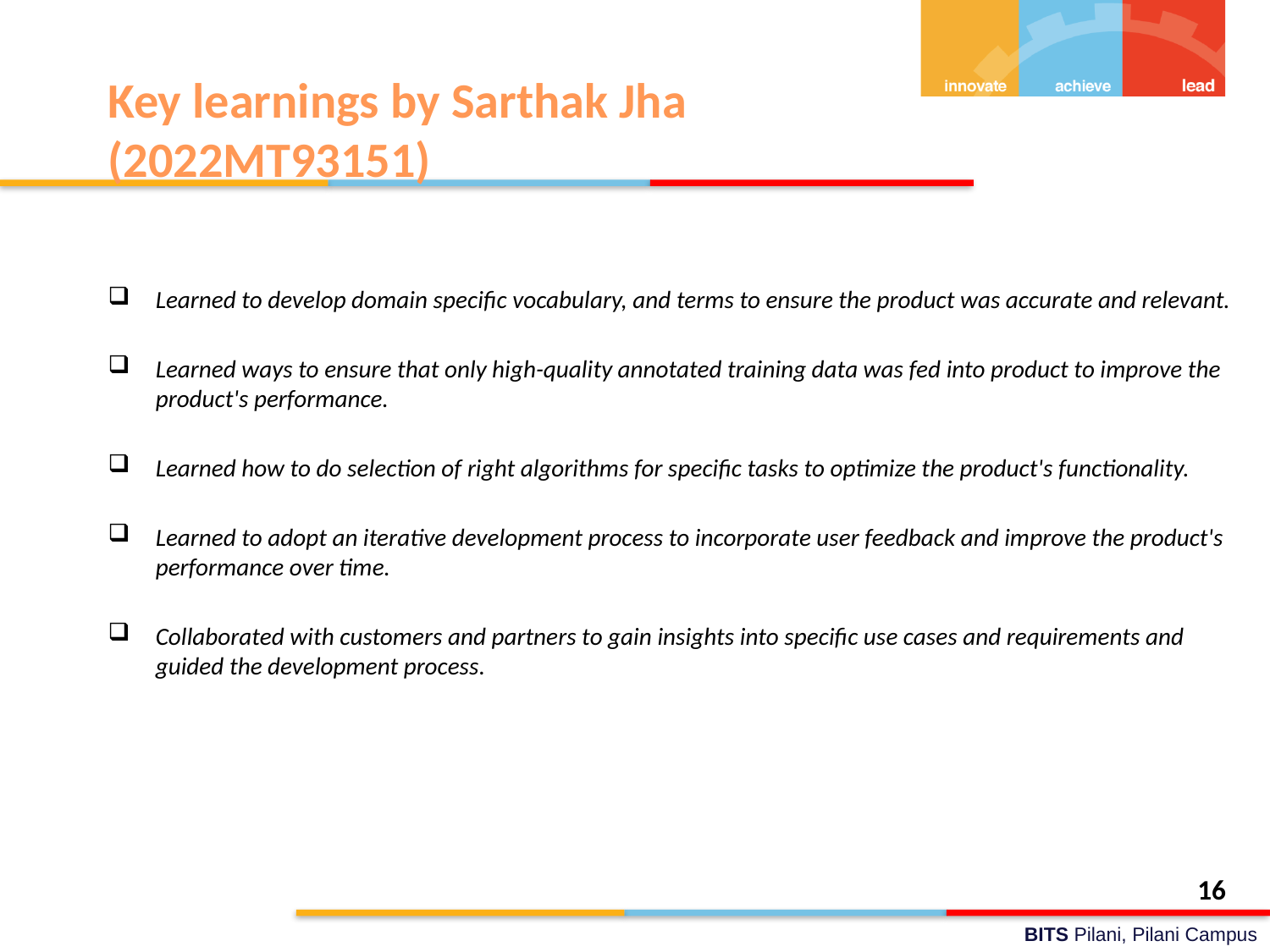

# Key learnings by Sarthak Jha (2022MT93151)
Learned to develop domain specific vocabulary, and terms to ensure the product was accurate and relevant.

Learned ways to ensure that only high-quality annotated training data was fed into product to improve the product's performance.

Learned how to do selection of right algorithms for specific tasks to optimize the product's functionality.

Learned to adopt an iterative development process to incorporate user feedback and improve the product's performance over time.

Collaborated with customers and partners to gain insights into specific use cases and requirements and guided the development process.

16